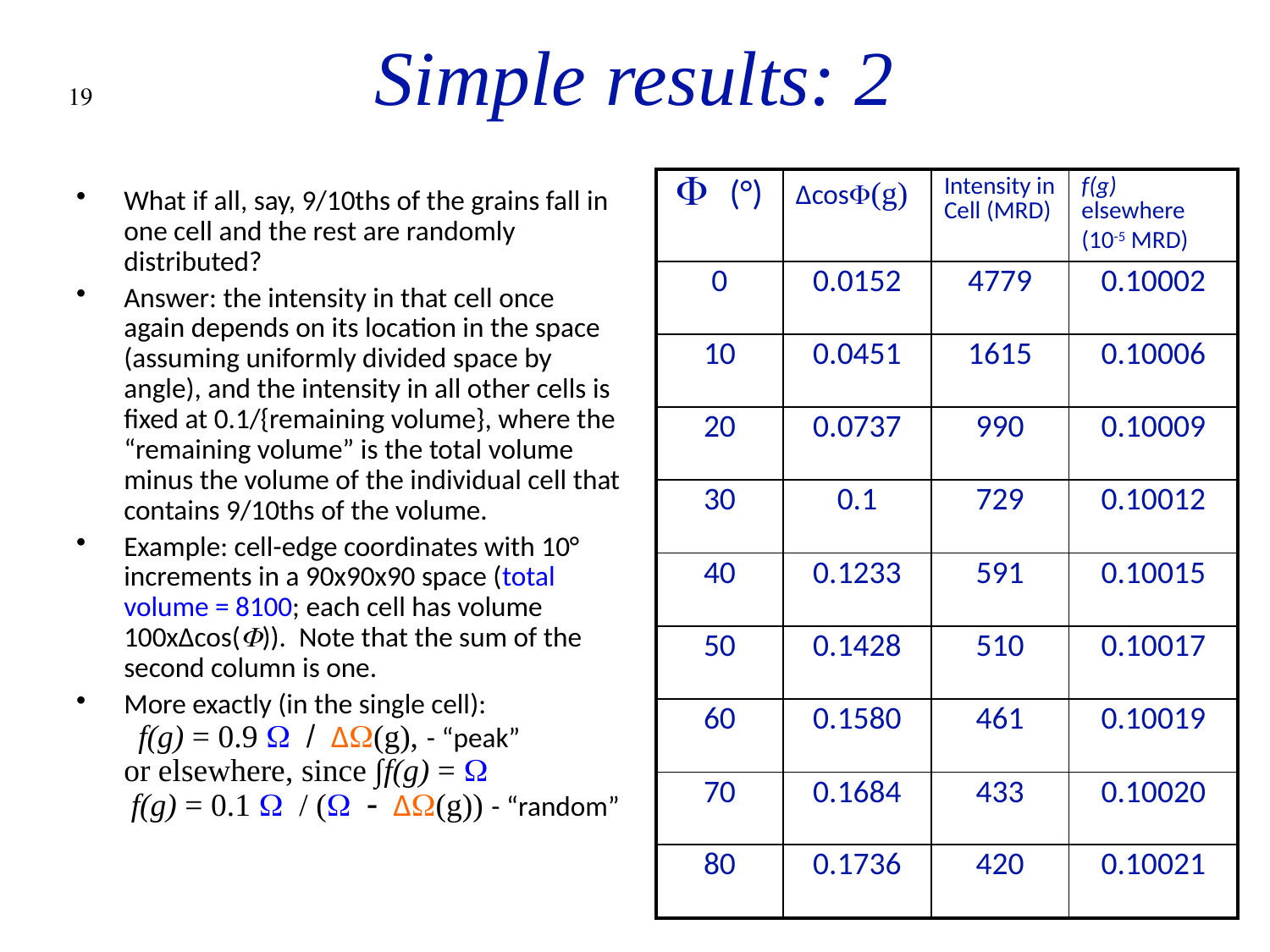

# Simple results: 2
19
| Φ (°) | ∆cosΦ(g) | Intensity in Cell (MRD) | f(g) elsewhere (10-5 MRD) |
| --- | --- | --- | --- |
| 0 | 0.0152 | 4779 | 0.10002 |
| 10 | 0.0451 | 1615 | 0.10006 |
| 20 | 0.0737 | 990 | 0.10009 |
| 30 | 0.1 | 729 | 0.10012 |
| 40 | 0.1233 | 591 | 0.10015 |
| 50 | 0.1428 | 510 | 0.10017 |
| 60 | 0.1580 | 461 | 0.10019 |
| 70 | 0.1684 | 433 | 0.10020 |
| 80 | 0.1736 | 420 | 0.10021 |
What if all, say, 9/10ths of the grains fall in one cell and the rest are randomly distributed?
Answer: the intensity in that cell once again depends on its location in the space (assuming uniformly divided space by angle), and the intensity in all other cells is fixed at 0.1/{remaining volume}, where the “remaining volume” is the total volume minus the volume of the individual cell that contains 9/10ths of the volume.
Example: cell-edge coordinates with 10° increments in a 90x90x90 space (total volume = 8100; each cell has volume 100x∆cos(Φ)).  Note that the sum of the second column is one.
More exactly (in the single cell):
  f(g) = 0.9 Ω / ∆Ω(g), - “peak”
or elsewhere, since ∫f(g) = Ω
 f(g) = 0.1 Ω / (Ω − ∆Ω(g)) - “random”